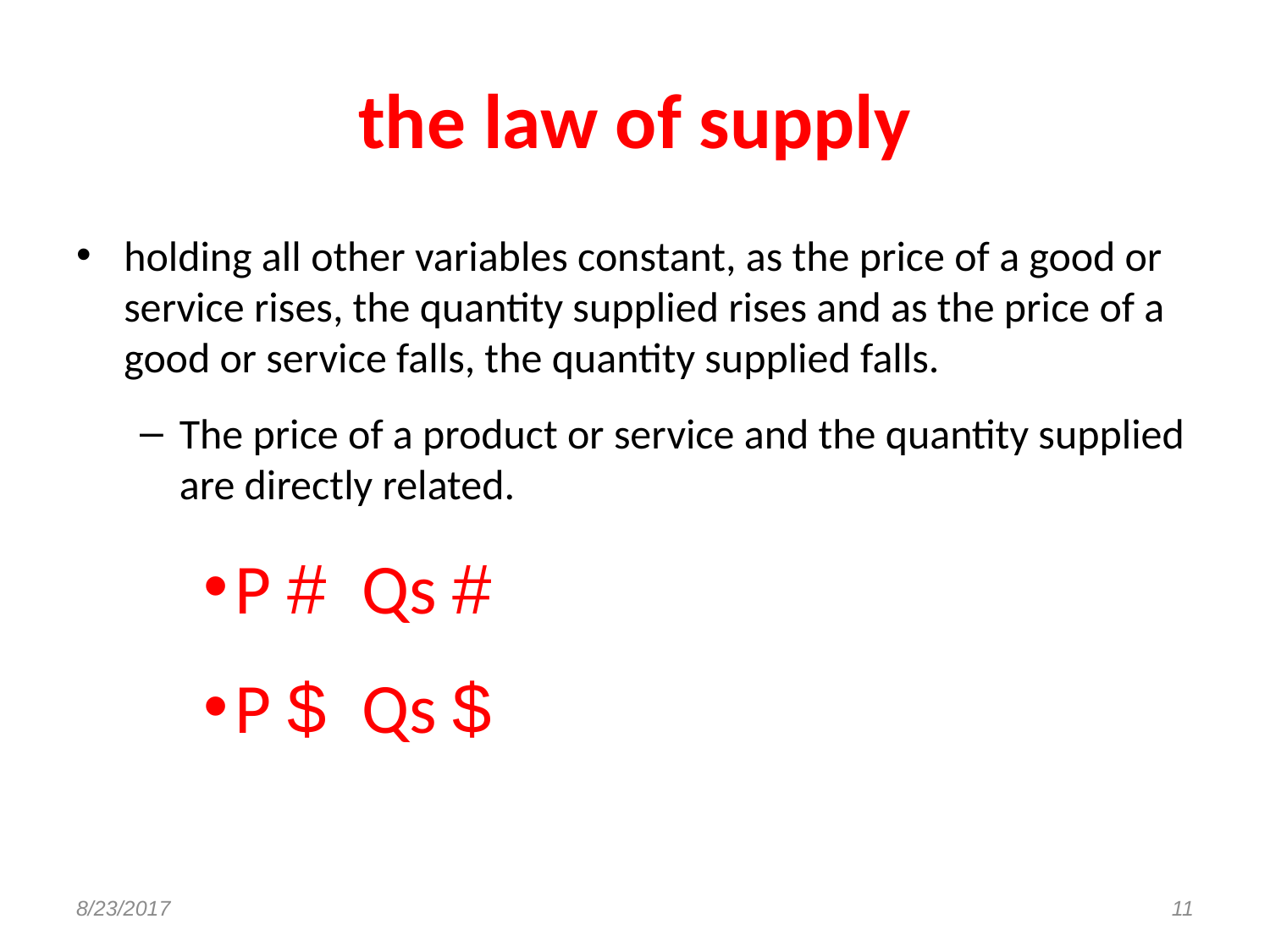

# the law of supply
holding all other variables constant, as the price of a good or service rises, the quantity supplied rises and as the price of a good or service falls, the quantity supplied falls.
The price of a product or service and the quantity supplied are directly related.
P # 	Qs #
P $ 	Qs $
8/23/2017
11